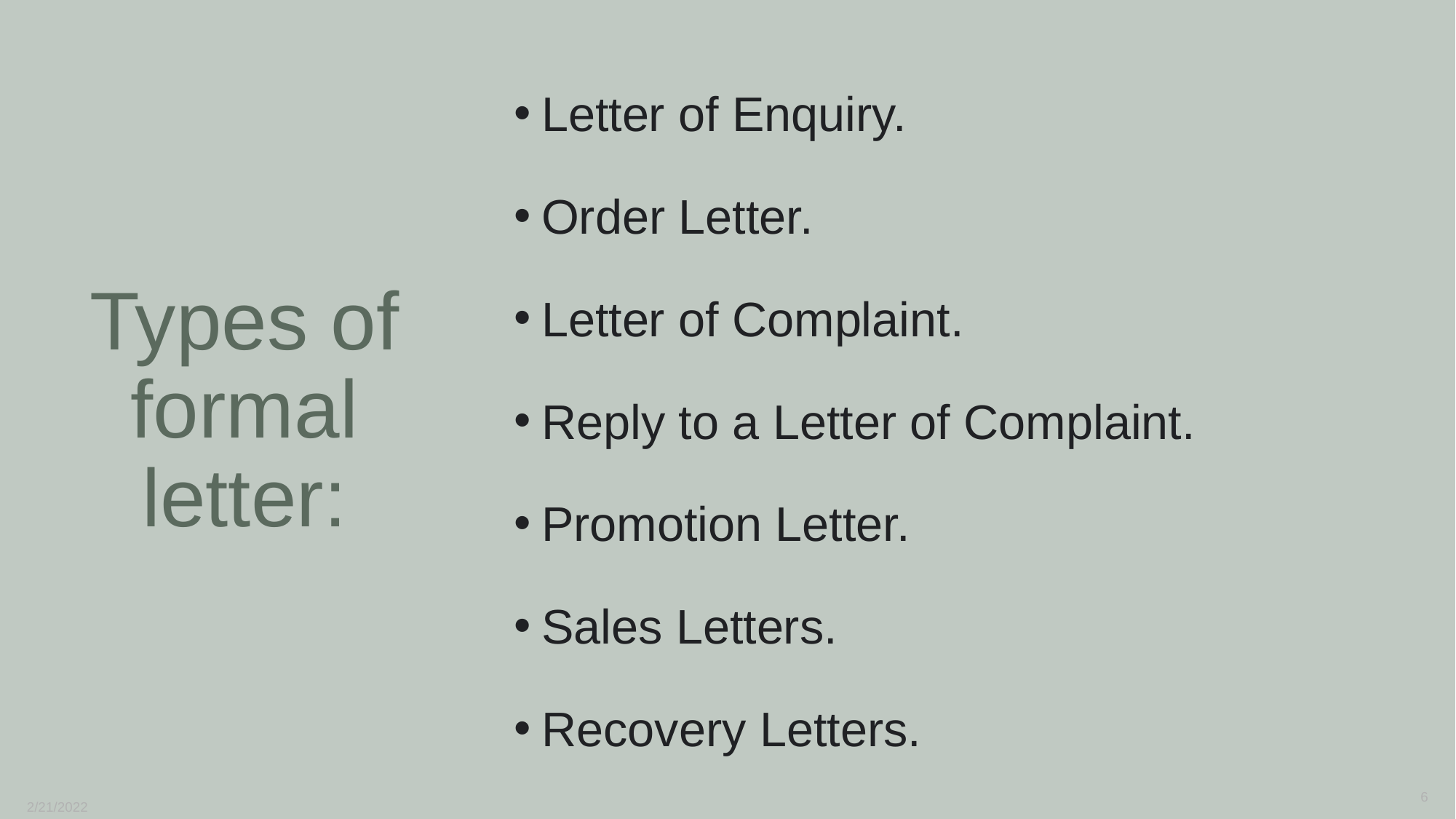

Letter of Enquiry.
Order Letter.
Letter of Complaint.
Reply to a Letter of Complaint.
Promotion Letter.
Sales Letters.
Recovery Letters.

# Types of formal letter:
6
2/21/2022